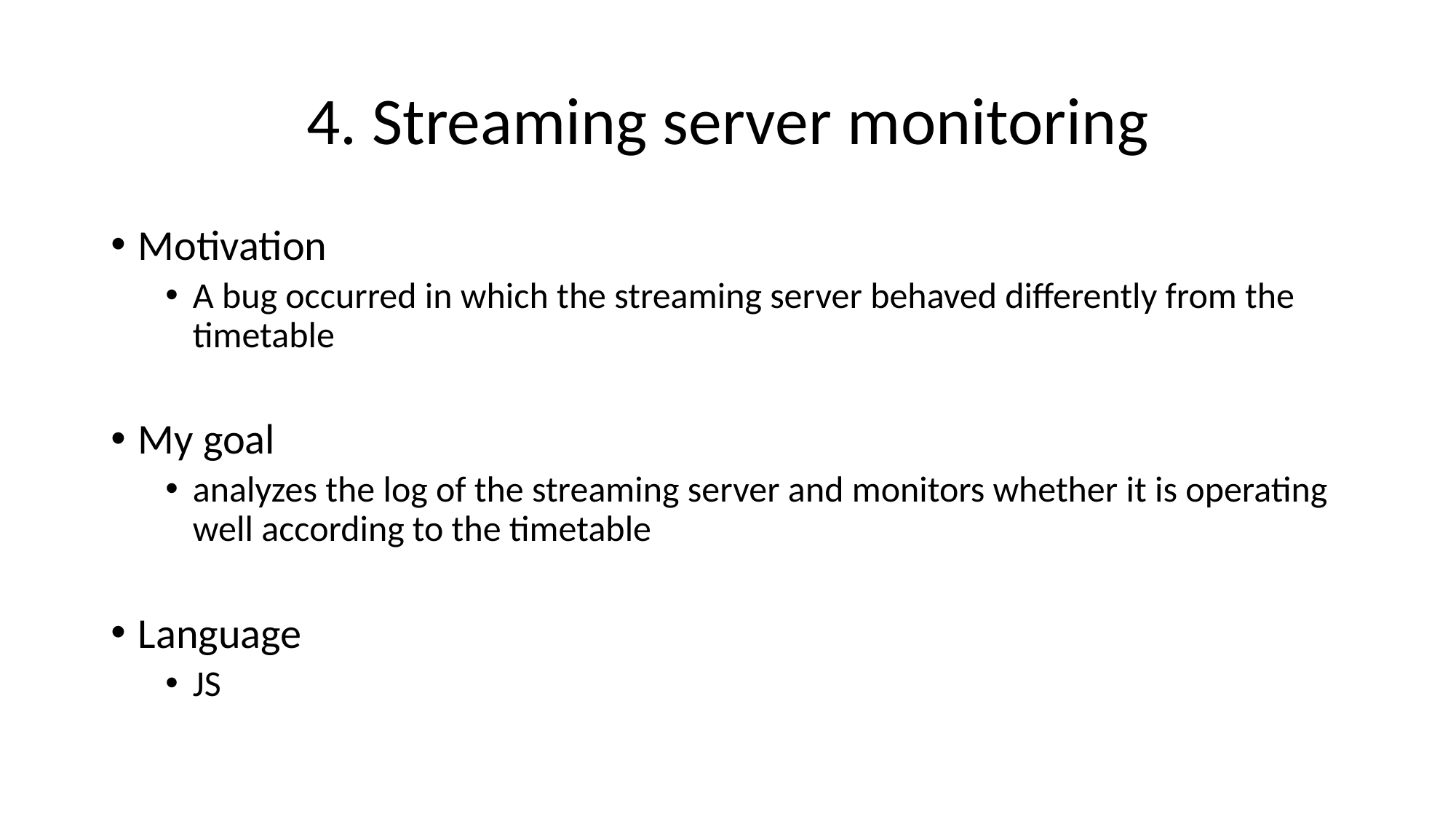

# 4. Streaming server monitoring
Motivation
A bug occurred in which the streaming server behaved differently from the timetable

My goal
analyzes the log of the streaming server and monitors whether it is operating well according to the timetable

Language
JS